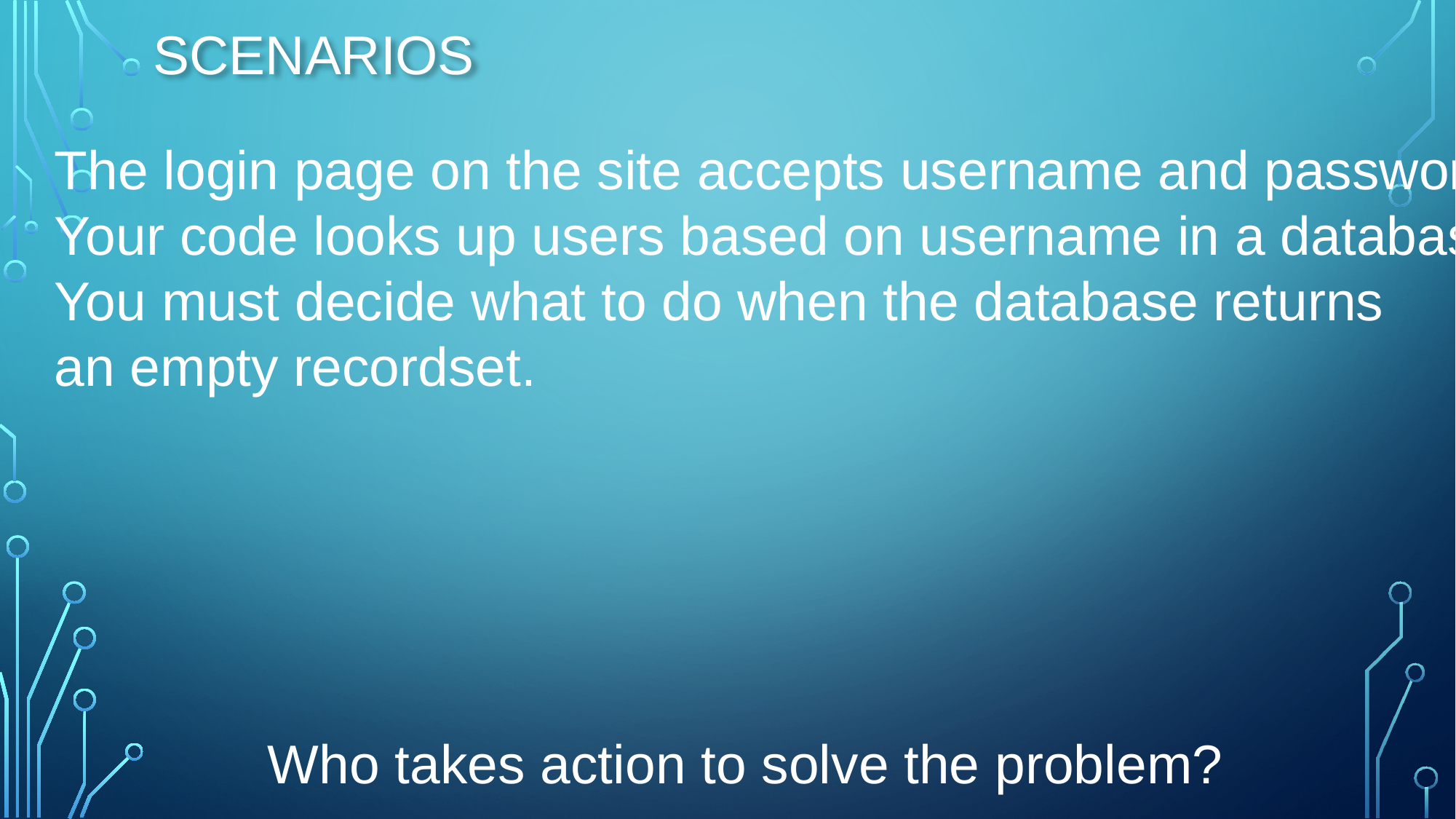

# Scenarios
The login page on the site accepts username and password.
Your code looks up users based on username in a database.
You must decide what to do when the database returns
an empty recordset.
Who takes action to solve the problem?